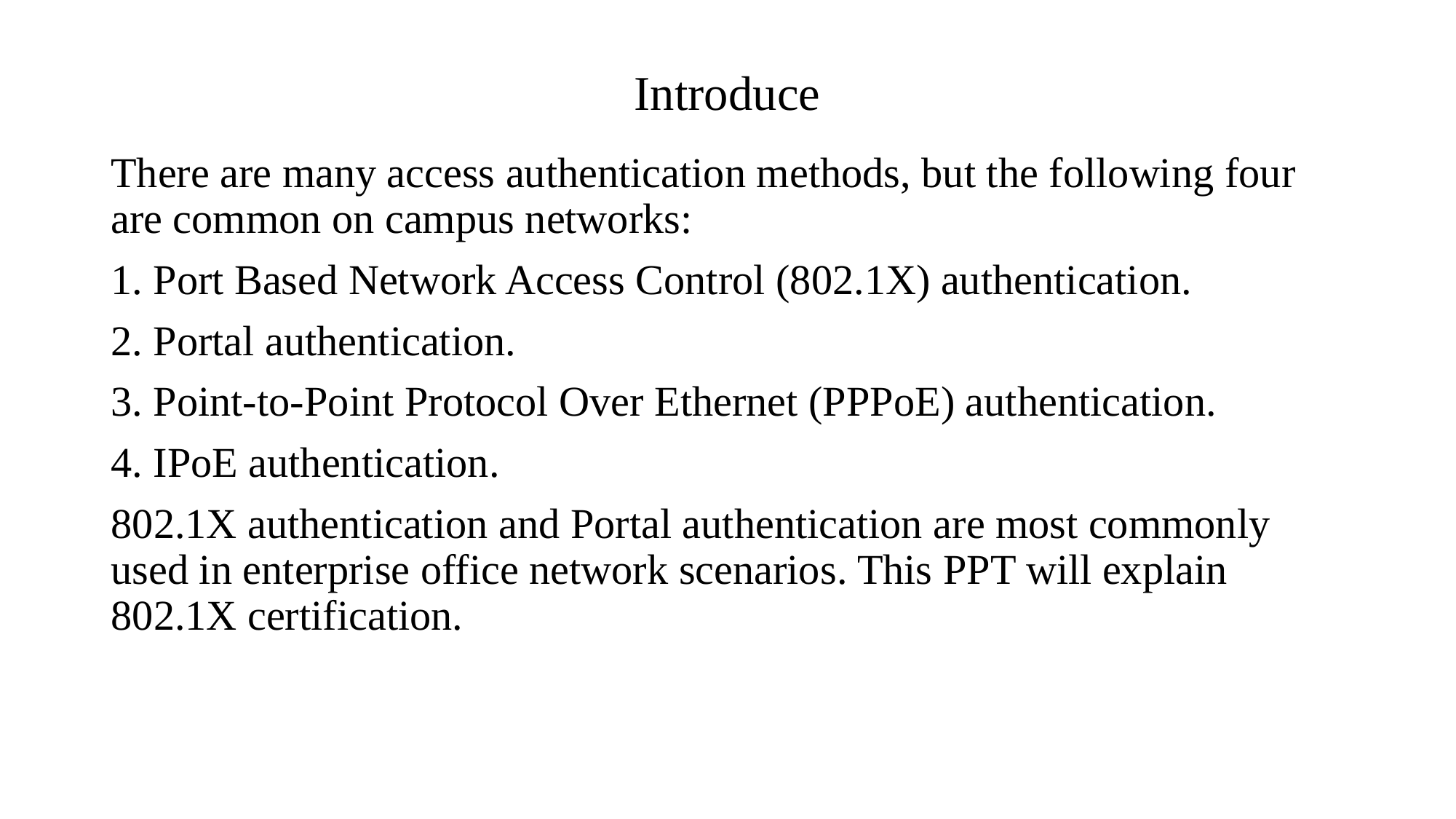

# Introduce
There are many access authentication methods, but the following four are common on campus networks:
1. Port Based Network Access Control (802.1X) authentication.
2. Portal authentication.
3. Point-to-Point Protocol Over Ethernet (PPPoE) authentication.
4. IPoE authentication.
802.1X authentication and Portal authentication are most commonly used in enterprise office network scenarios. This PPT will explain 802.1X certification.